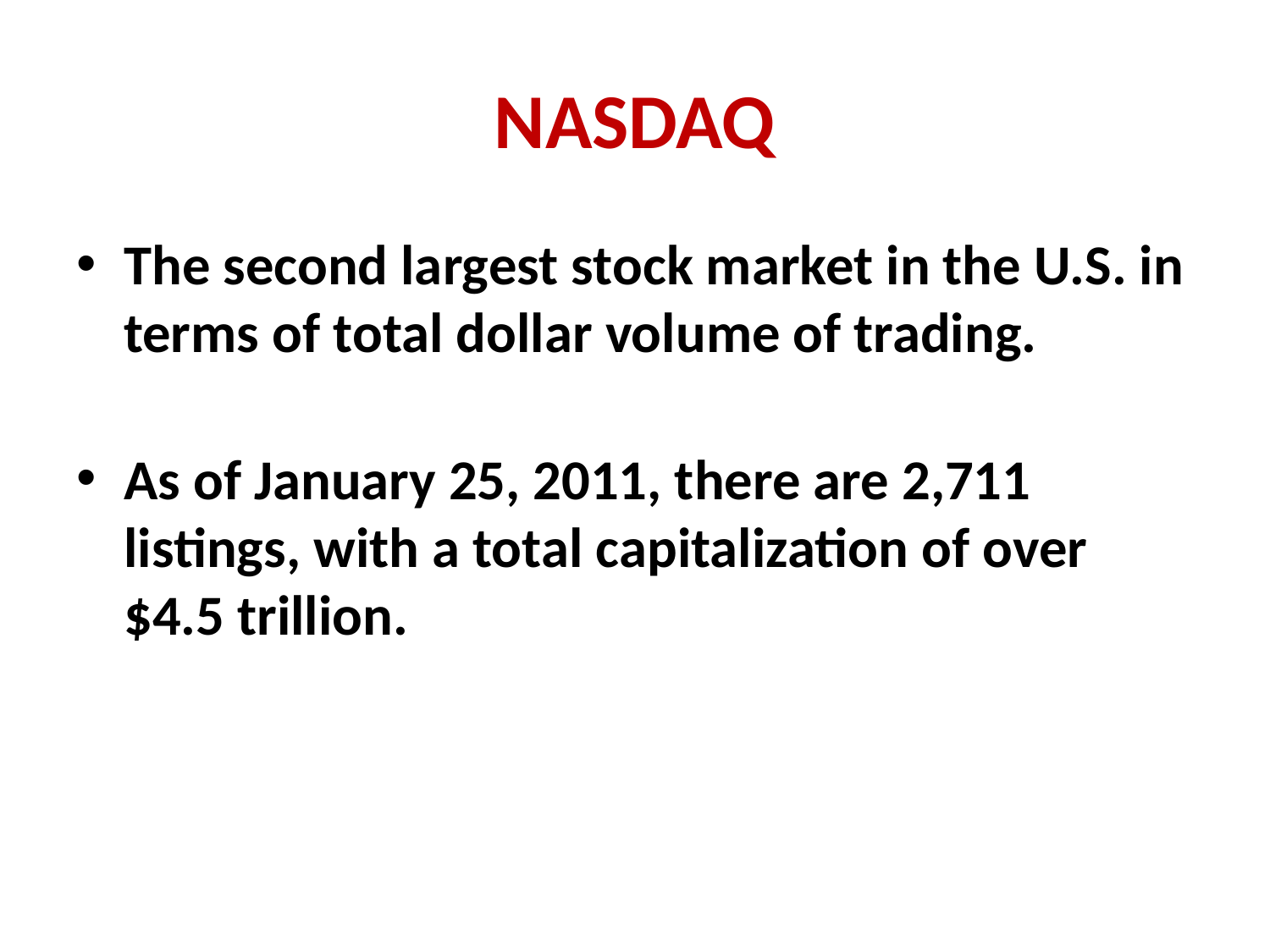

# NASDAQ
The second largest stock market in the U.S. in terms of total dollar volume of trading.
As of January 25, 2011, there are 2,711 listings, with a total capitalization of over $4.5 trillion.